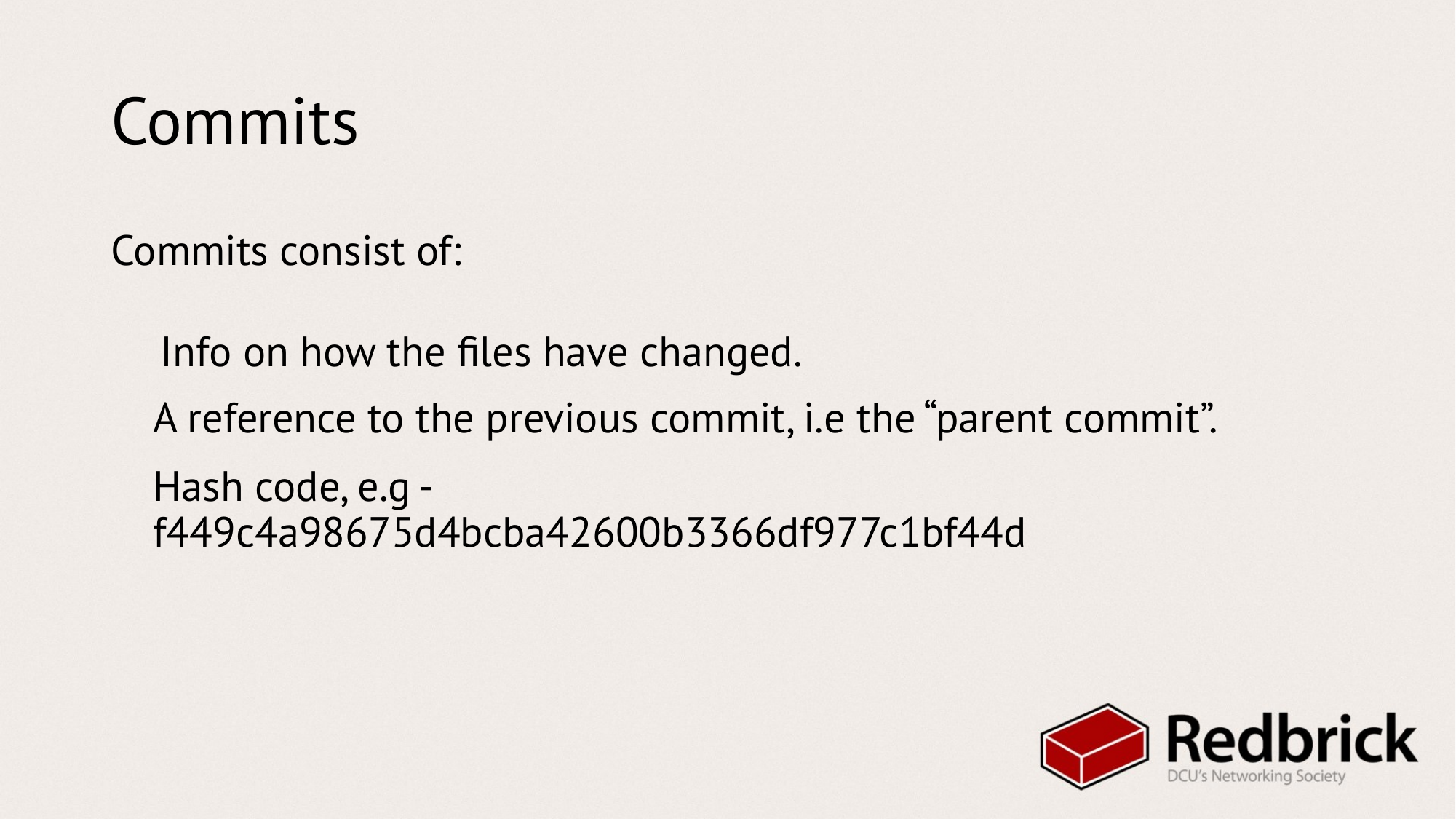

# Commits
Commits consist of:

Info on how the files have changed.

A reference to the previous commit, i.e the “parent commit”.
Hash code, e.g - f449c4a98675d4bcba42600b3366df977c1bf44d